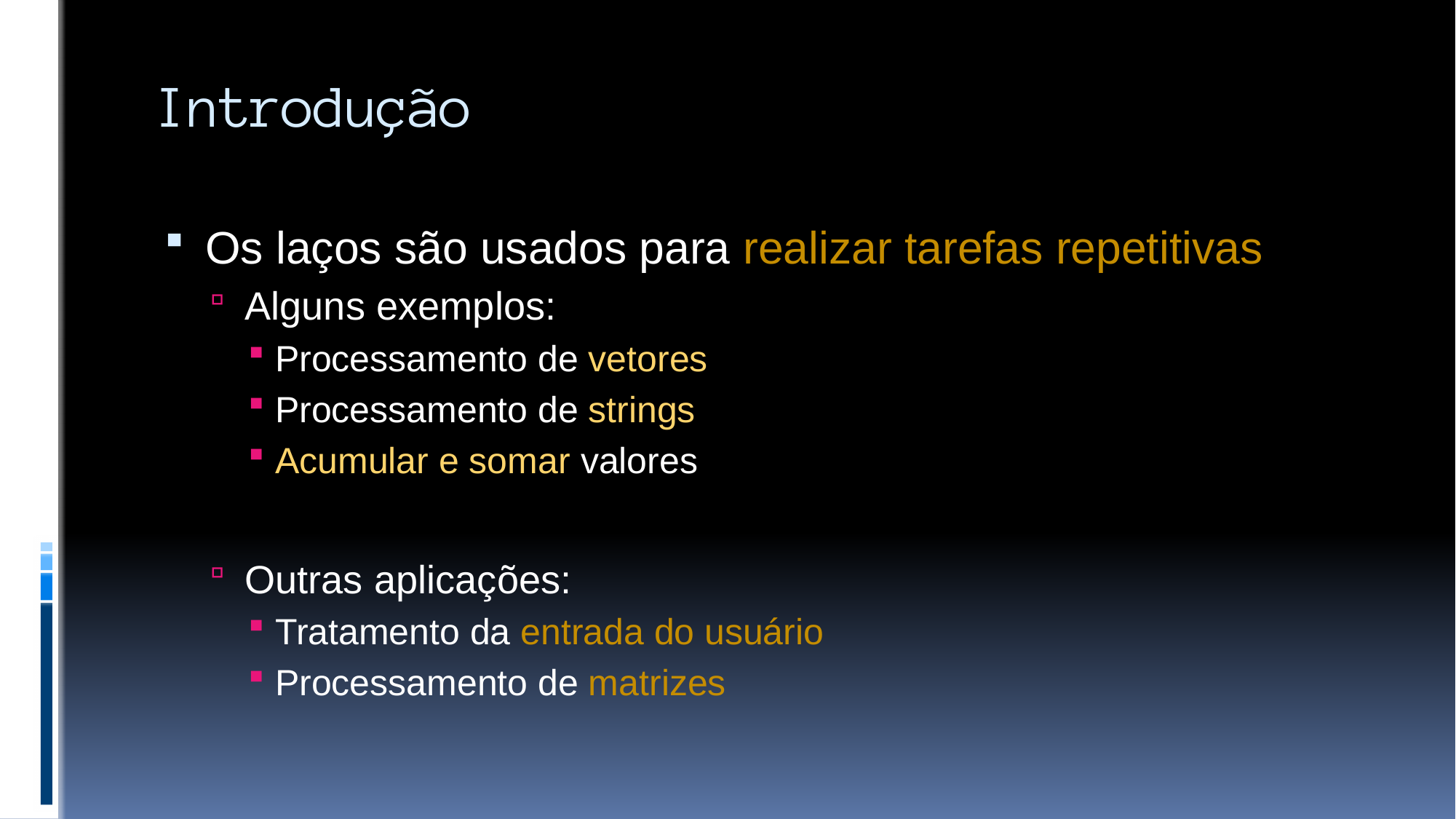

# Introdução
Os laços são usados para realizar tarefas repetitivas
Alguns exemplos:
Processamento de vetores
Processamento de strings
Acumular e somar valores

Outras aplicações:
Tratamento da entrada do usuário
Processamento de matrizes